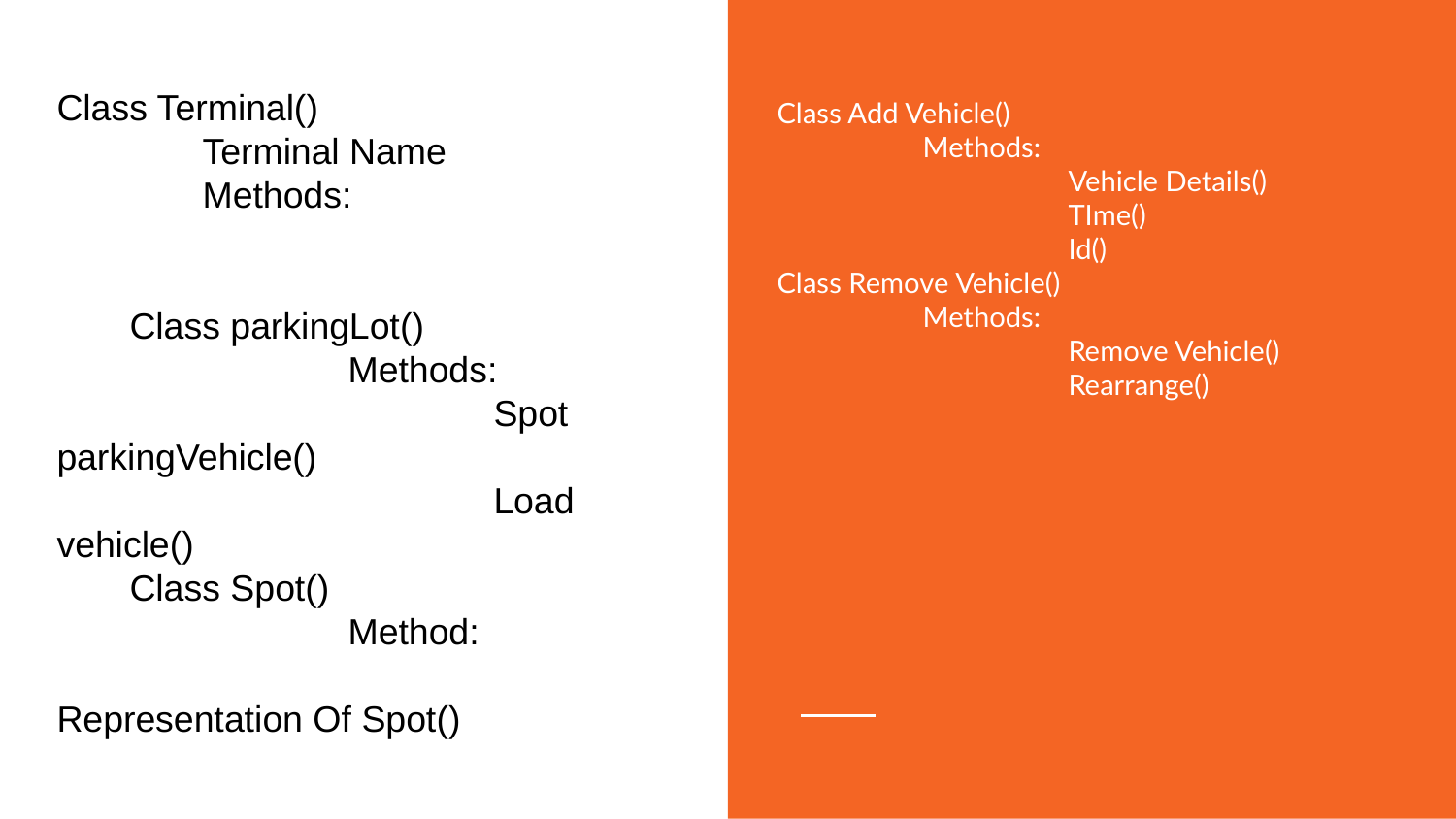

# Class Terminal()
	Terminal Name
	Methods:

Class parkingLot()
		Methods:
			Spot parkingVehicle()
			Load vehicle()
Class Spot()
		Method:
			Representation Of Spot()
Class Add Vehicle()
	Methods:
		Vehicle Details()
		TIme()
		Id()
Class Remove Vehicle()
	Methods:
		Remove Vehicle()
		Rearrange()